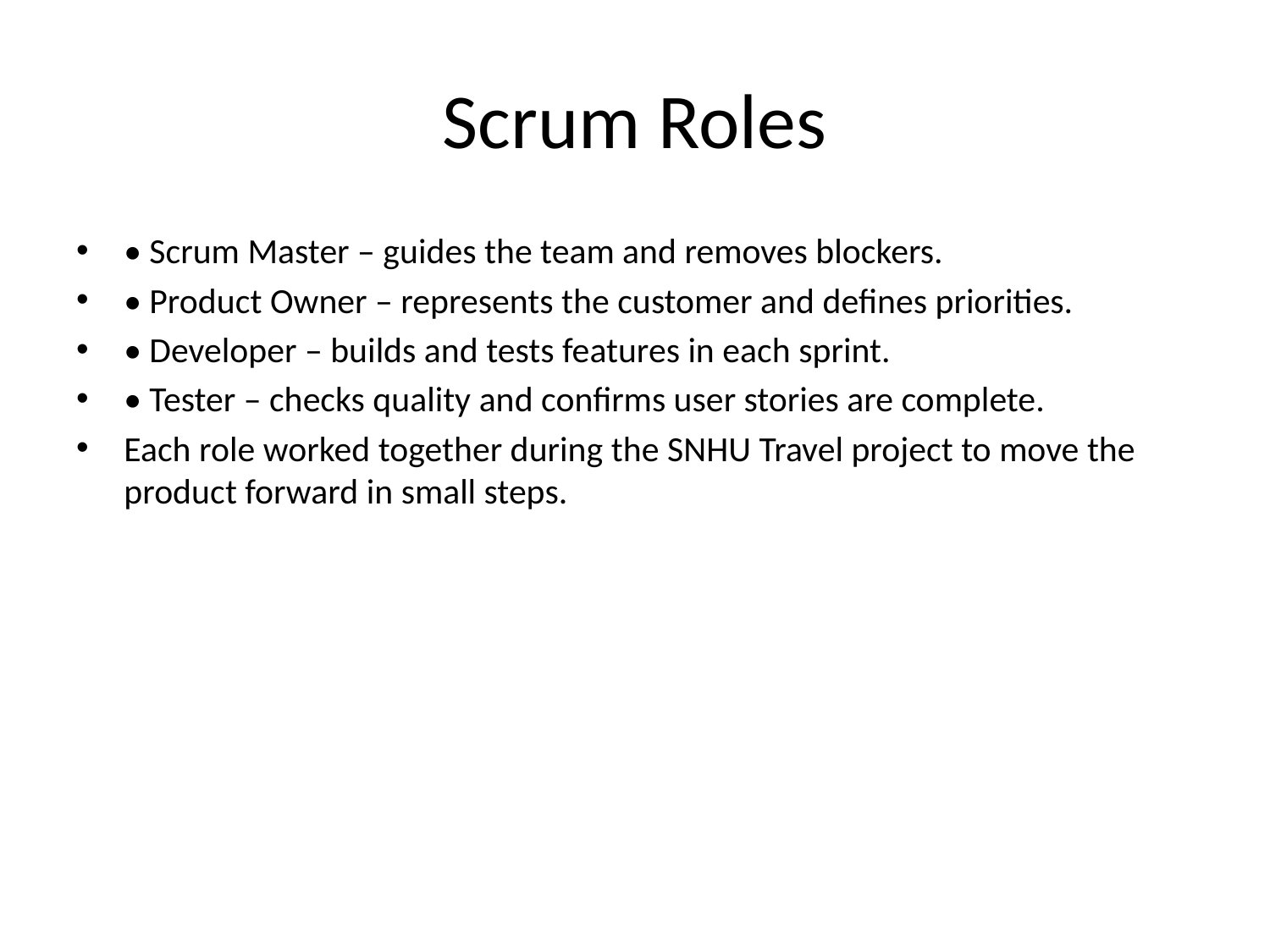

# Scrum Roles
• Scrum Master – guides the team and removes blockers.
• Product Owner – represents the customer and defines priorities.
• Developer – builds and tests features in each sprint.
• Tester – checks quality and confirms user stories are complete.
Each role worked together during the SNHU Travel project to move the product forward in small steps.